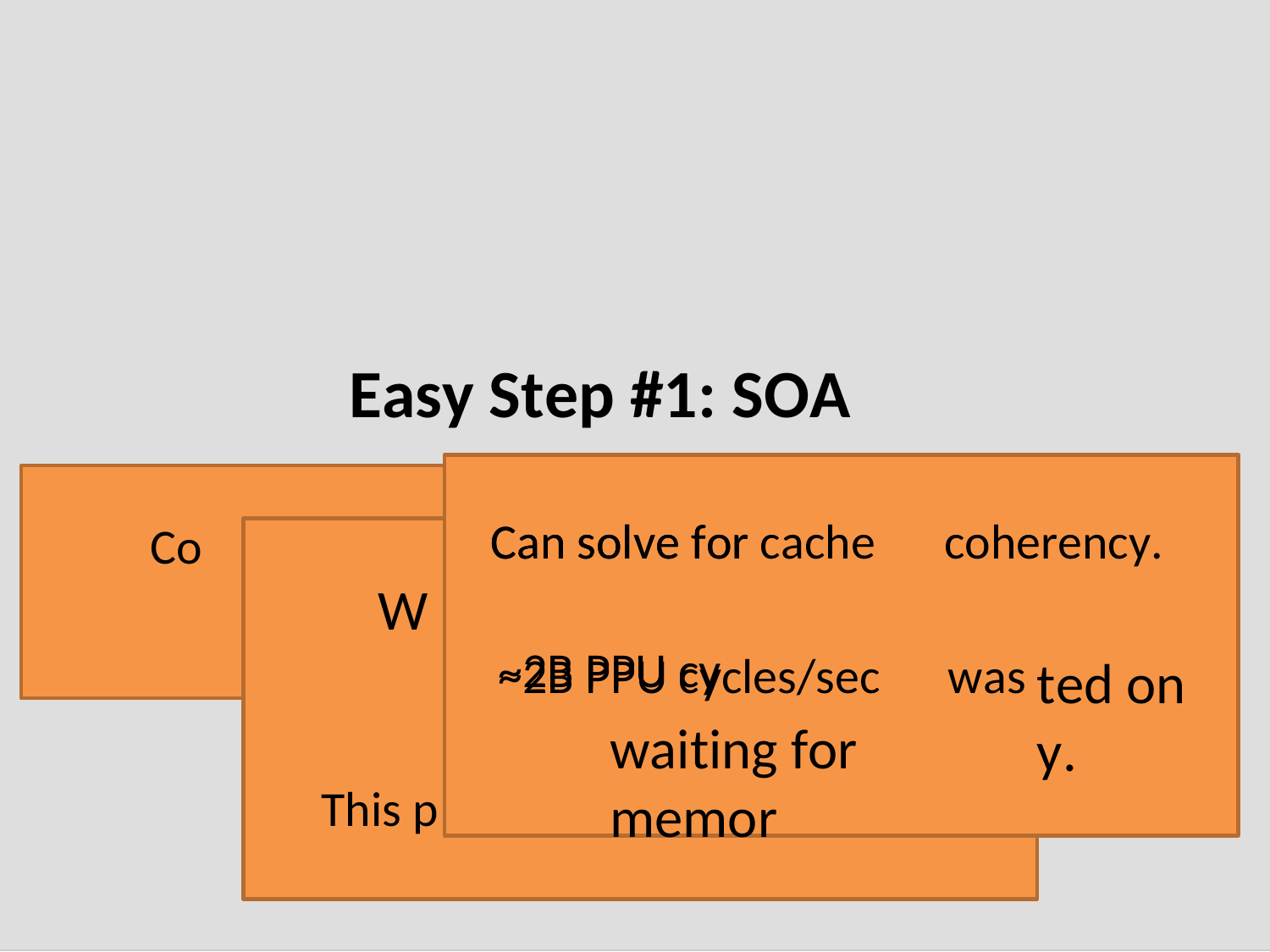

Easy Step #1: SOA

hat about conflicting
combinations?
roblem already exists.

SOA by default.
Combine as appropr

Co
mbine based on use:
e.g. xyzw
iate.

W
Can solve for
~2B PPU cy

ted on y.
Can solve for cache
coherency.
~2B PPU cycles/sec
was

This p

waiting for memor